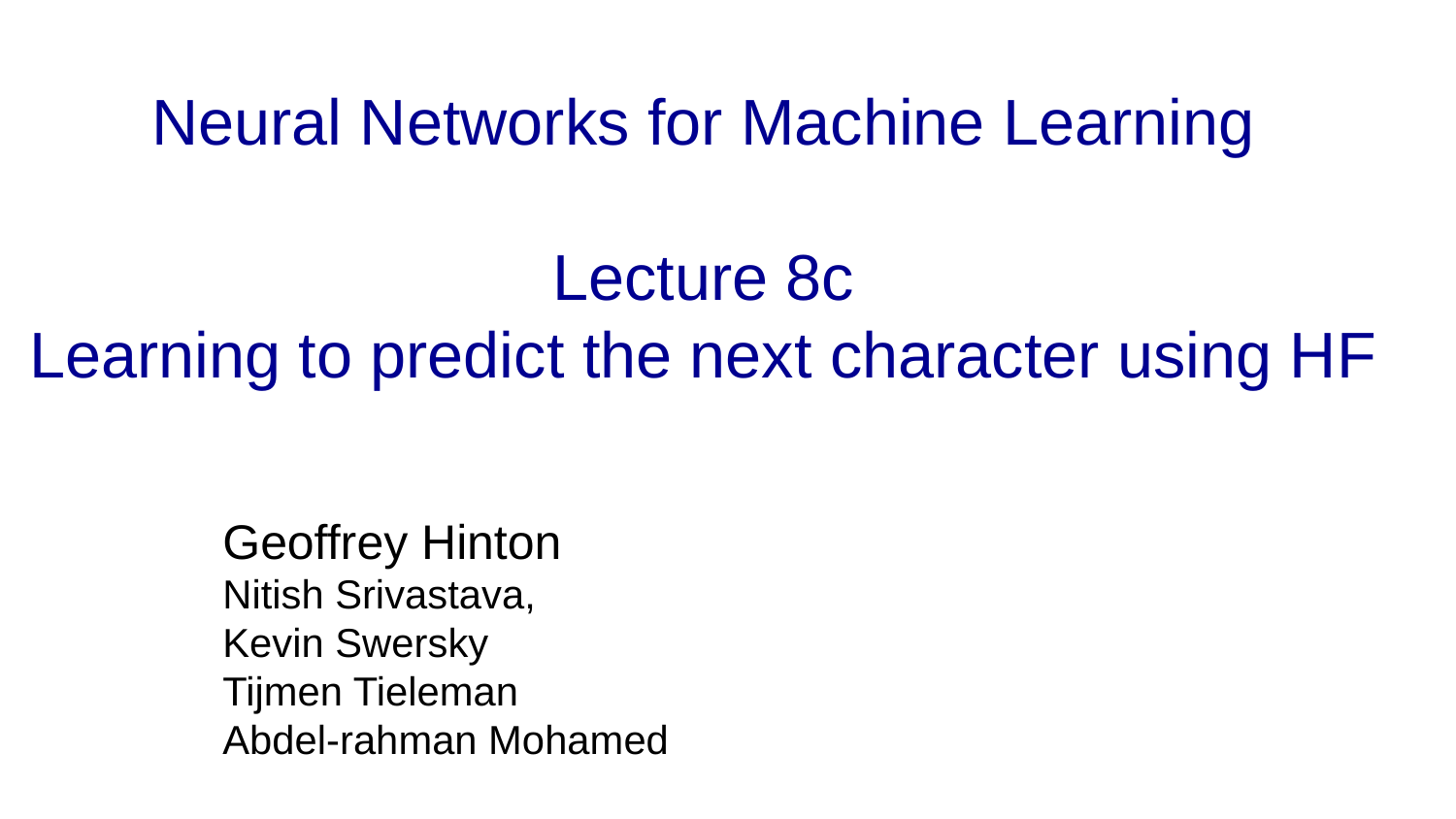

# Neural Networks for Machine Learning Lecture 8c Learning to predict the next character using HF